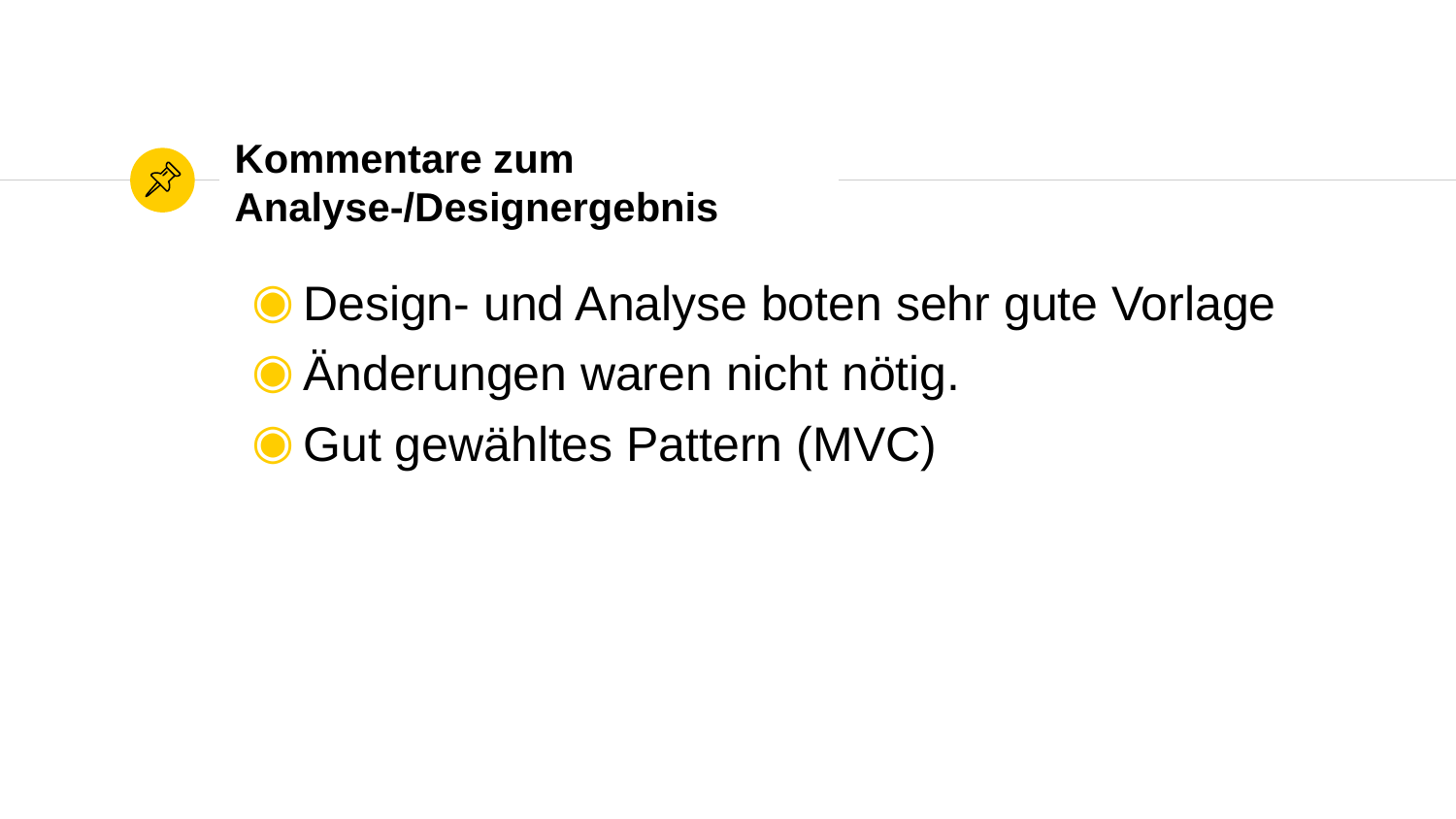

# Kommentare zum Analyse-/Designergebnis

Design- und Analyse boten sehr gute Vorlage
Änderungen waren nicht nötig.
Gut gewähltes Pattern (MVC)